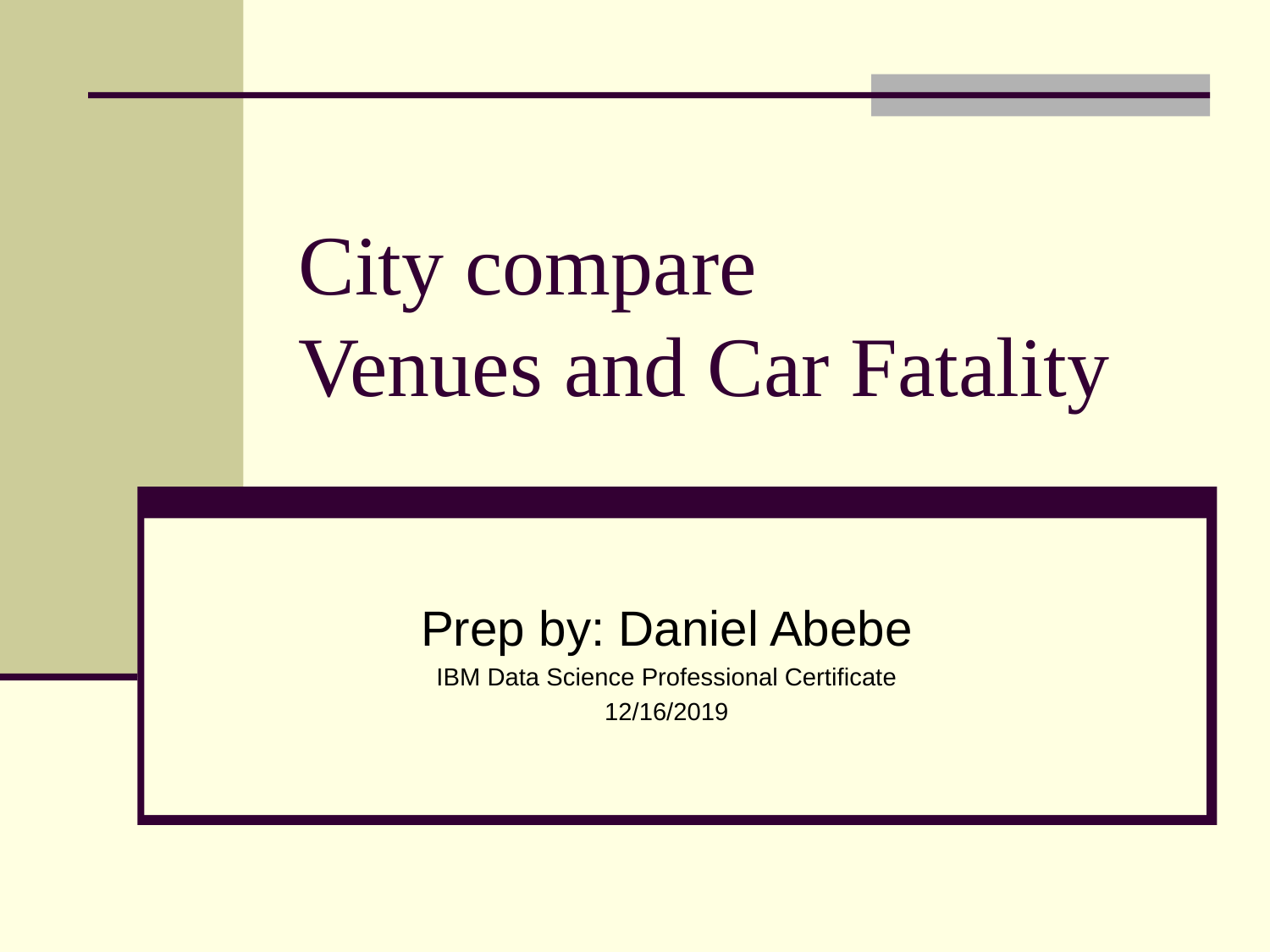

# City compare Venues and Car Fatality
Prep by: Daniel Abebe
IBM Data Science Professional Certificate
12/16/2019